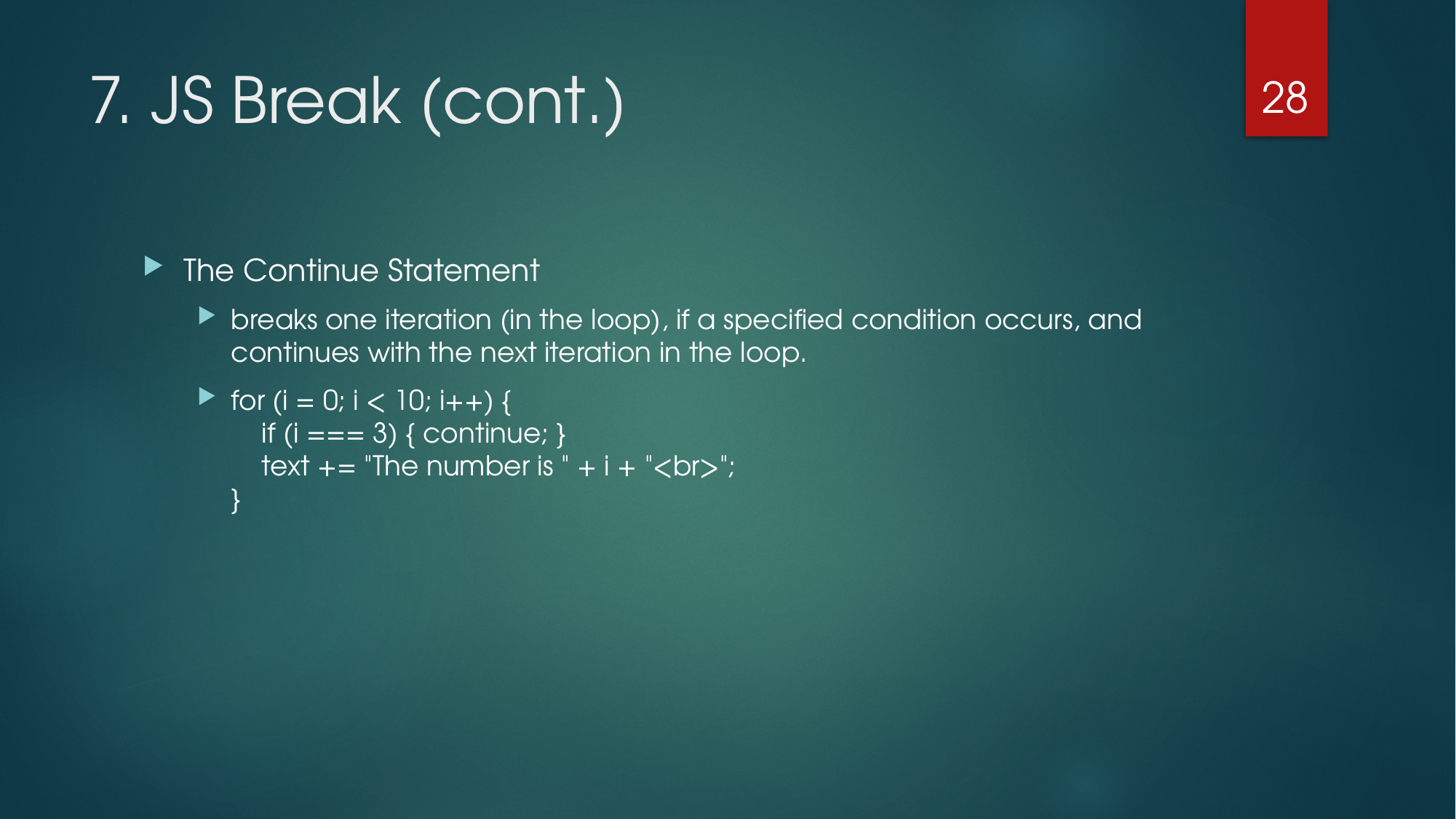

28
# 7. JS Break (cont.)
The Continue Statement
breaks one iteration (in the loop), if a specified condition occurs, and continues with the next iteration in the loop.
for (i = 0; i < 10; i++) {
    if (i === 3) { continue; }
    text += "The number is " + i + "<br>";
}